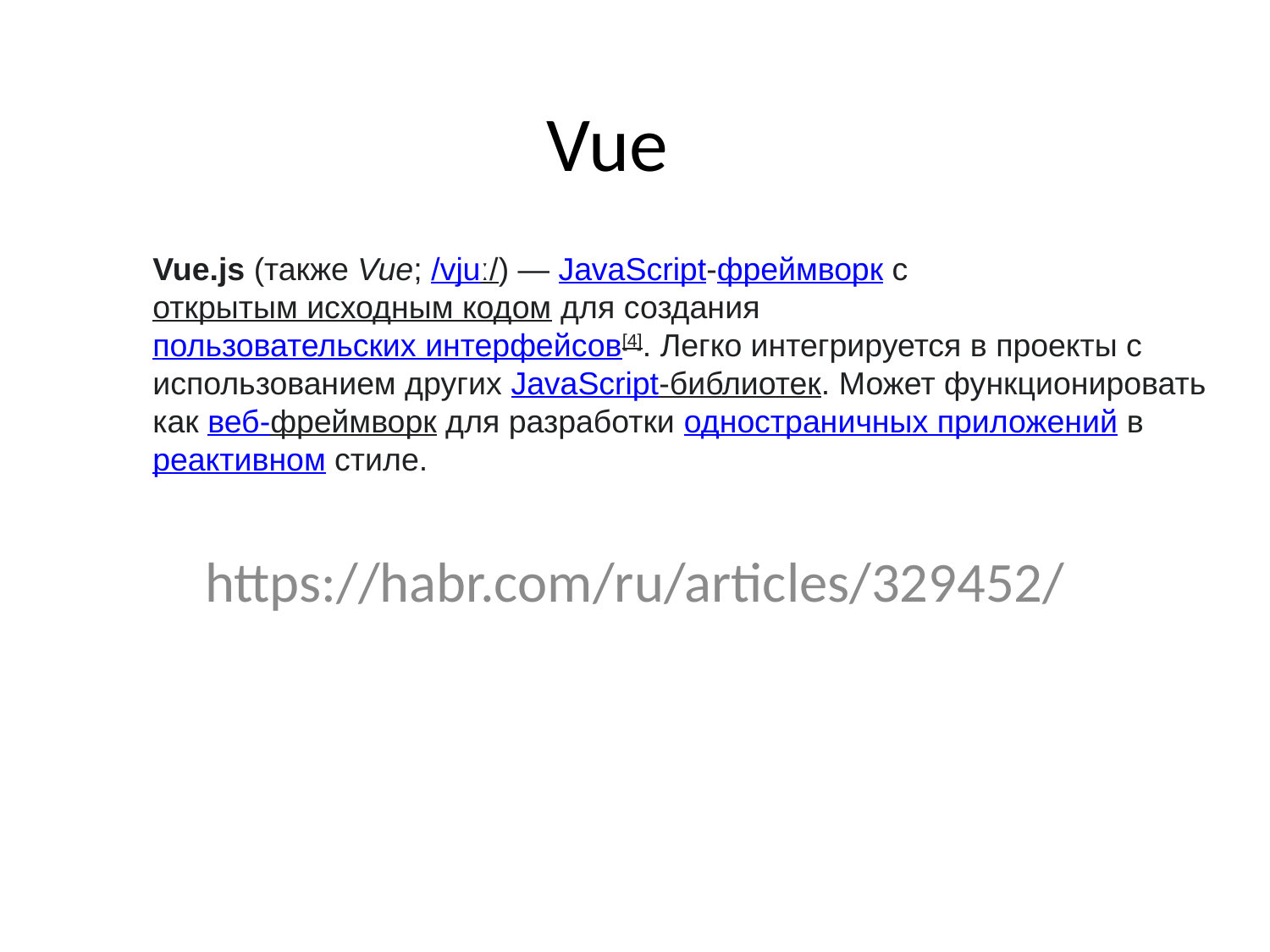

# Vue
Vue.js (также Vue; /vjuː/) — JavaScript-фреймворк с открытым исходным кодом для создания пользовательских интерфейсов[4]. Легко интегрируется в проекты с использованием других JavaScript-библиотек. Может функционировать как веб-фреймворк для разработки одностраничных приложений в реактивном стиле.
https://habr.com/ru/articles/329452/